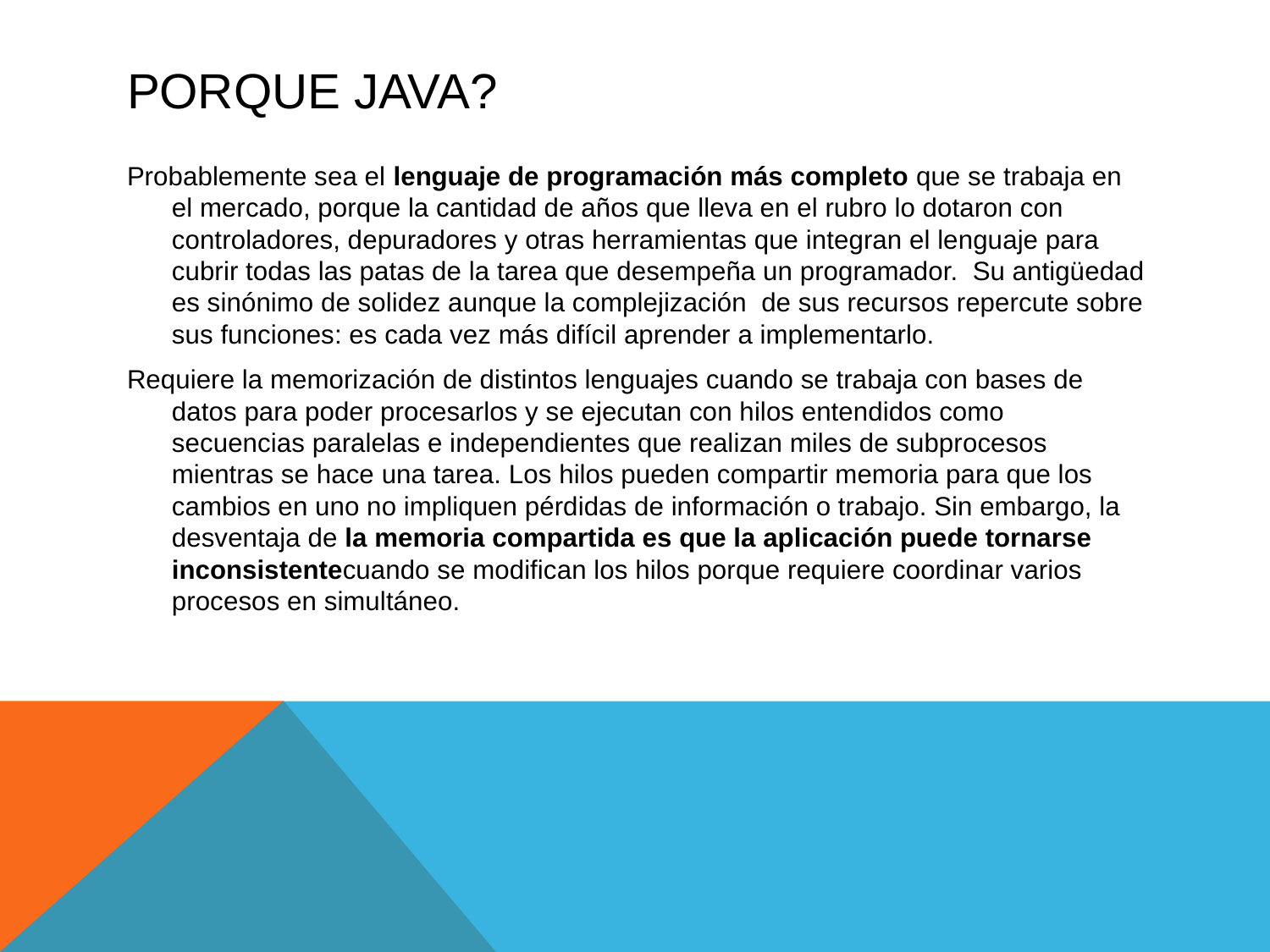

# Porque Java?
Probablemente sea el lenguaje de programación más completo que se trabaja en el mercado, porque la cantidad de años que lleva en el rubro lo dotaron con controladores, depuradores y otras herramientas que integran el lenguaje para cubrir todas las patas de la tarea que desempeña un programador.  Su antigüedad es sinónimo de solidez aunque la complejización  de sus recursos repercute sobre sus funciones: es cada vez más difícil aprender a implementarlo.
Requiere la memorización de distintos lenguajes cuando se trabaja con bases de datos para poder procesarlos y se ejecutan con hilos entendidos como secuencias paralelas e independientes que realizan miles de subprocesos mientras se hace una tarea. Los hilos pueden compartir memoria para que los cambios en uno no impliquen pérdidas de información o trabajo. Sin embargo, la desventaja de la memoria compartida es que la aplicación puede tornarse inconsistentecuando se modifican los hilos porque requiere coordinar varios procesos en simultáneo.